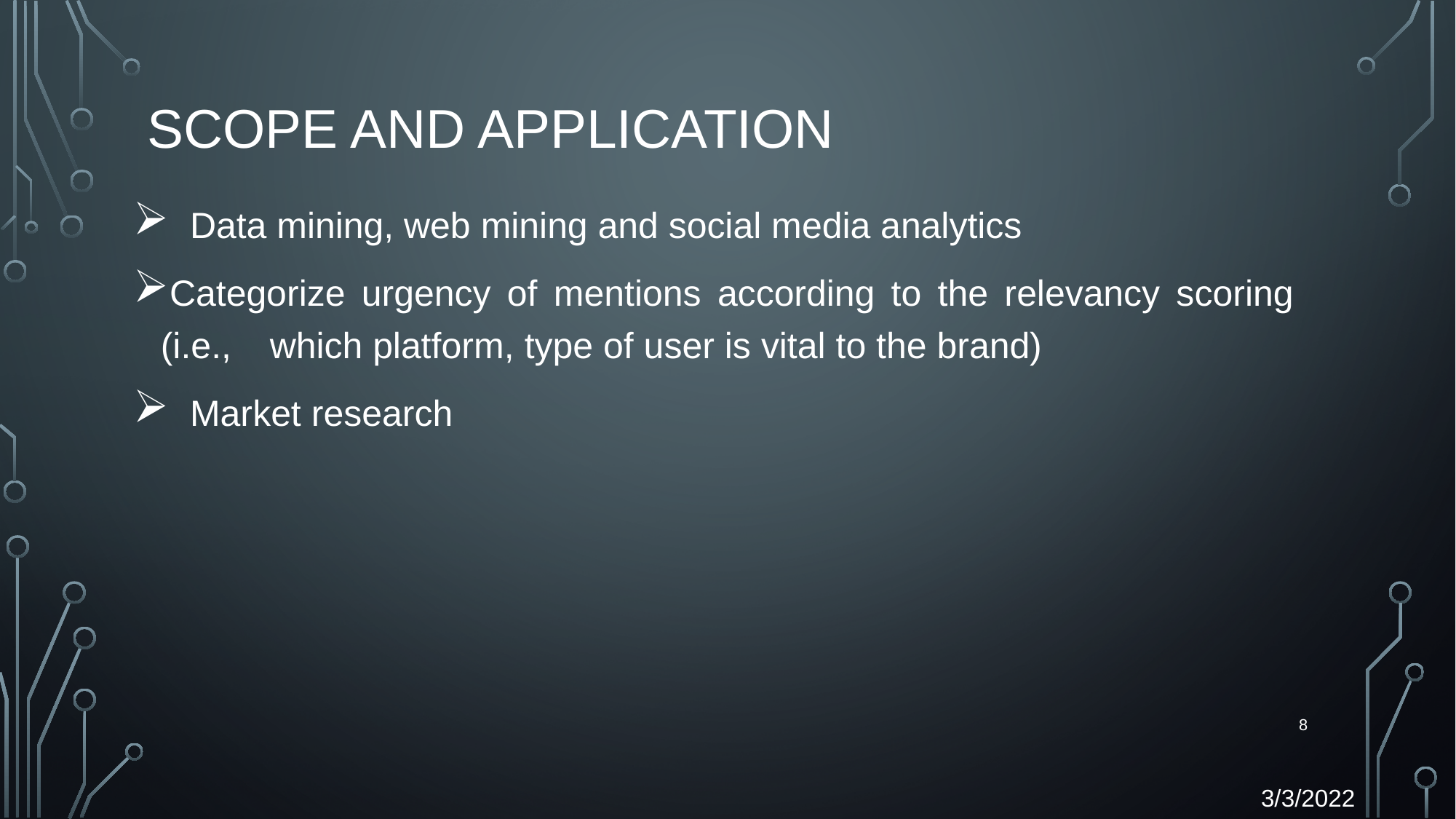

# Scope and application
  Data mining, web mining and social media analytics
Categorize urgency of mentions according to the relevancy scoring (i.e., 	which platform, type of user is vital to the brand)
  Market research

8
3/3/2022